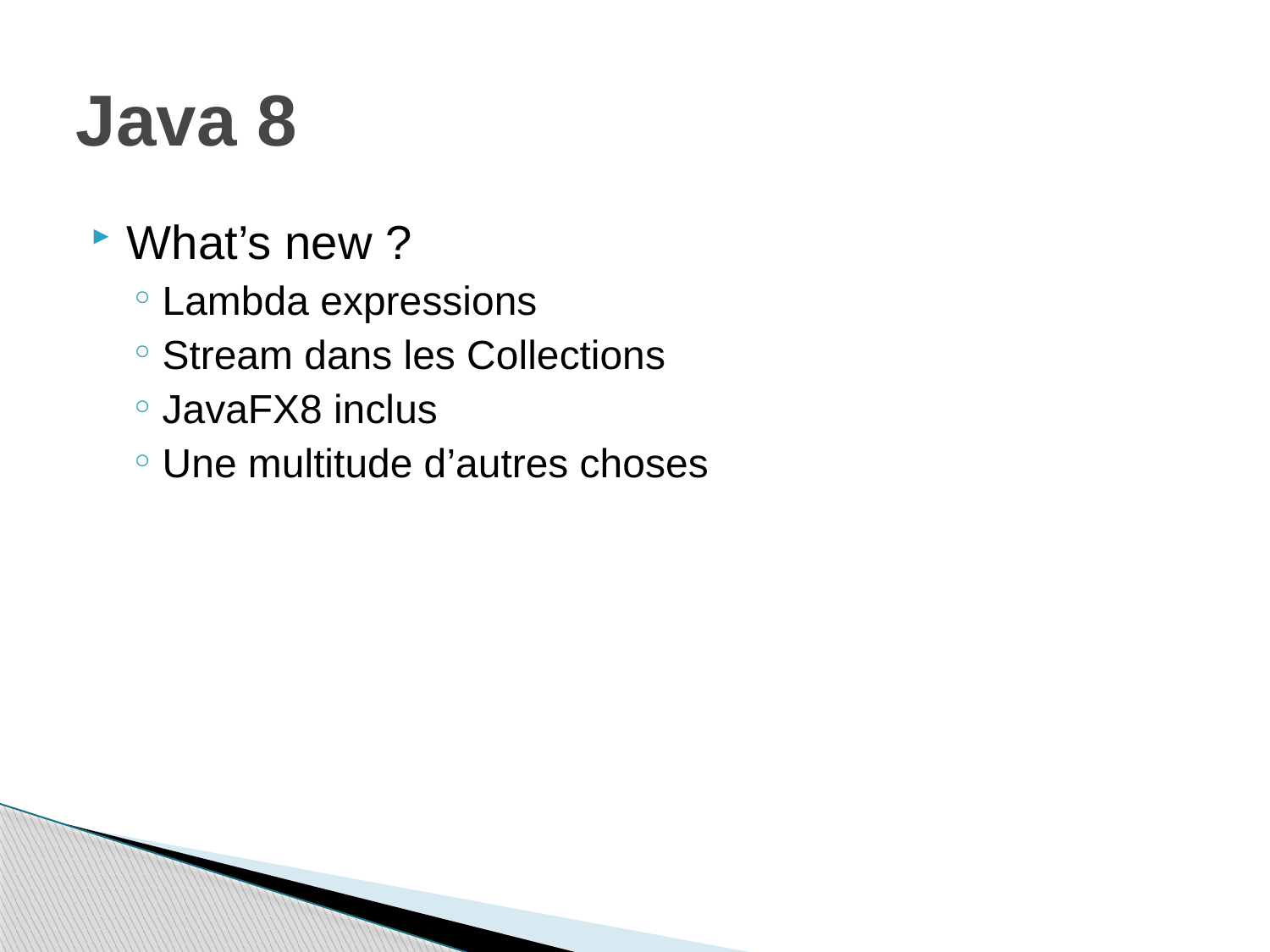

# Java 8
What’s new ?
Lambda expressions
Stream dans les Collections
JavaFX8 inclus
Une multitude d’autres choses